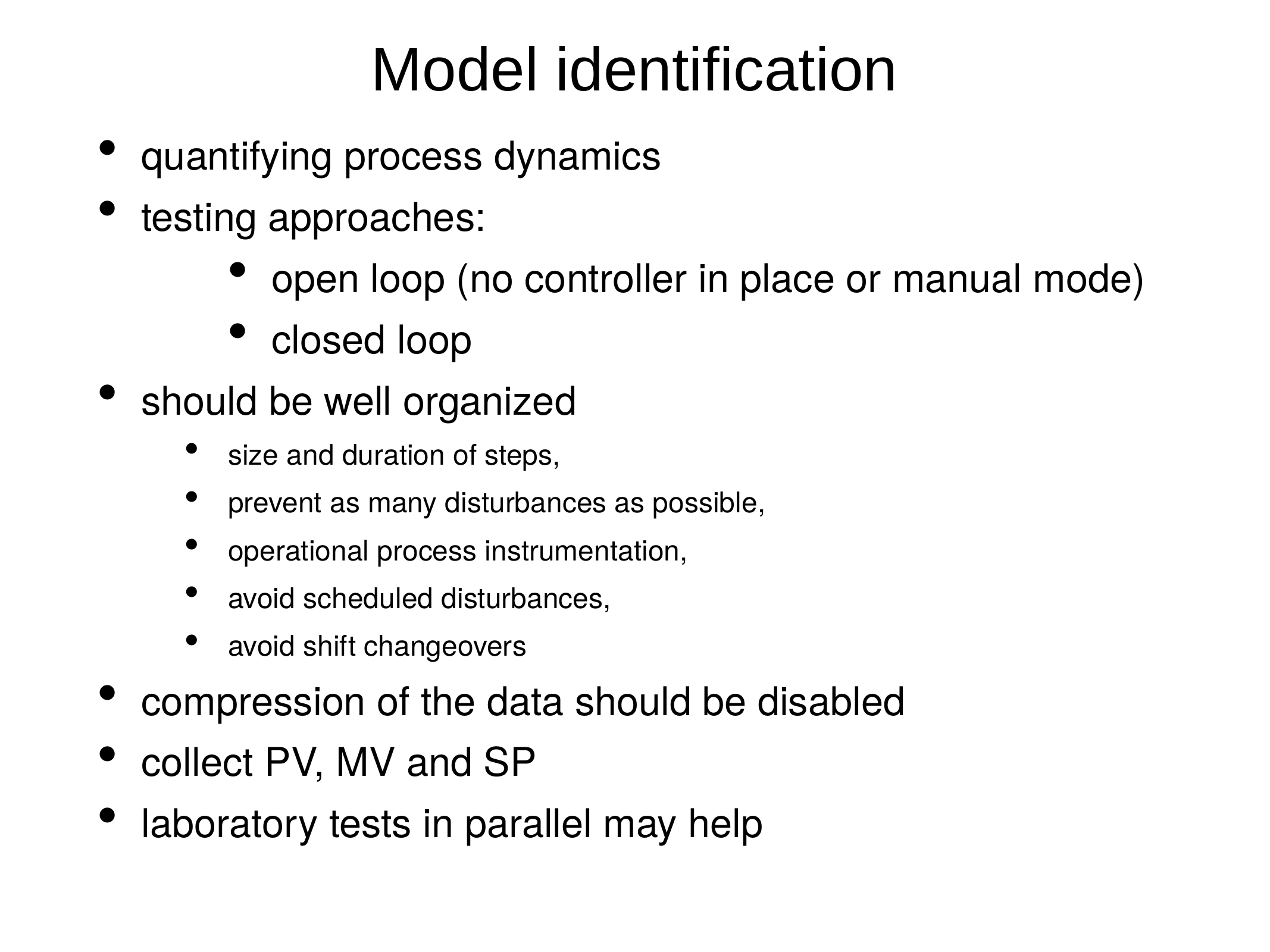

# Model identification
quantifying process dynamics
testing approaches:
open loop (no controller in place or manual mode)
closed loop
should be well organized
size and duration of steps,
prevent as many disturbances as possible,
operational process instrumentation,
avoid scheduled disturbances,
avoid shift changeovers
compression of the data should be disabled
collect PV, MV and SP
laboratory tests in parallel may help